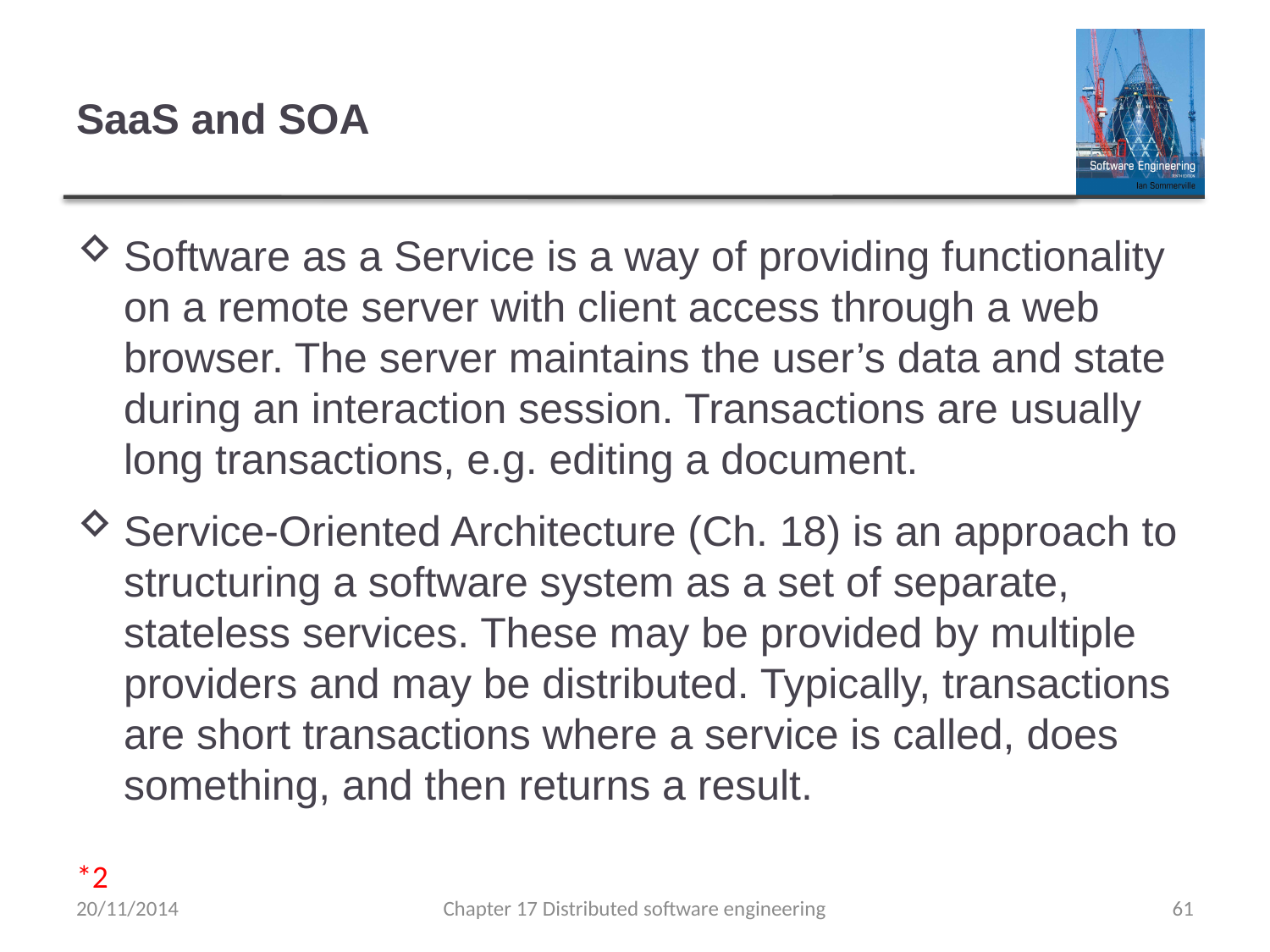

# SaaS and SOA
Software as a Service is a way of providing functionality on a remote server with client access through a web browser. The server maintains the user’s data and state during an interaction session. Transactions are usually long transactions, e.g. editing a document.
Service-Oriented Architecture (Ch. 18) is an approach to structuring a software system as a set of separate, stateless services. These may be provided by multiple providers and may be distributed. Typically, transactions are short transactions where a service is called, does something, and then returns a result.

*2
20/11/2014
Chapter 17 Distributed software engineering
61